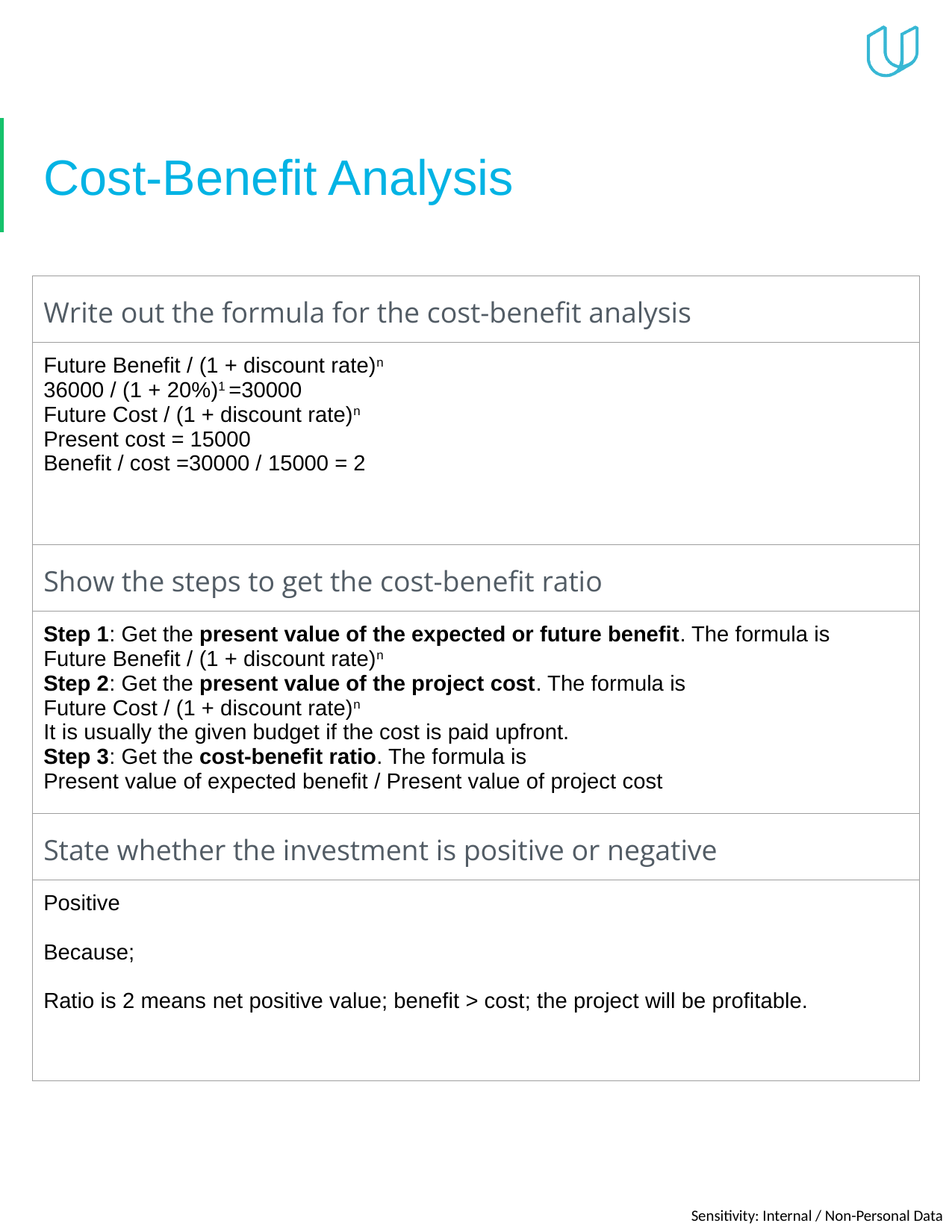

# Cost-Benefit Analysis
| Write out the formula for the cost-benefit analysis |
| --- |
| Future Benefit / (1 + discount rate)n 36000 / (1 + 20%)1 =30000 Future Cost / (1 + discount rate)n Present cost = 15000 Benefit / cost =30000 / 15000 = 2 |
| Show the steps to get the cost-benefit ratio |
| Step 1: Get the present value of the expected or future benefit. The formula is Future Benefit / (1 + discount rate)n Step 2: Get the present value of the project cost. The formula is Future Cost / (1 + discount rate)n It is usually the given budget if the cost is paid upfront. Step 3: Get the cost-benefit ratio. The formula is Present value of expected benefit / Present value of project cost |
| State whether the investment is positive or negative |
| Positive Because; Ratio is 2 means net positive value; benefit > cost; the project will be profitable. |